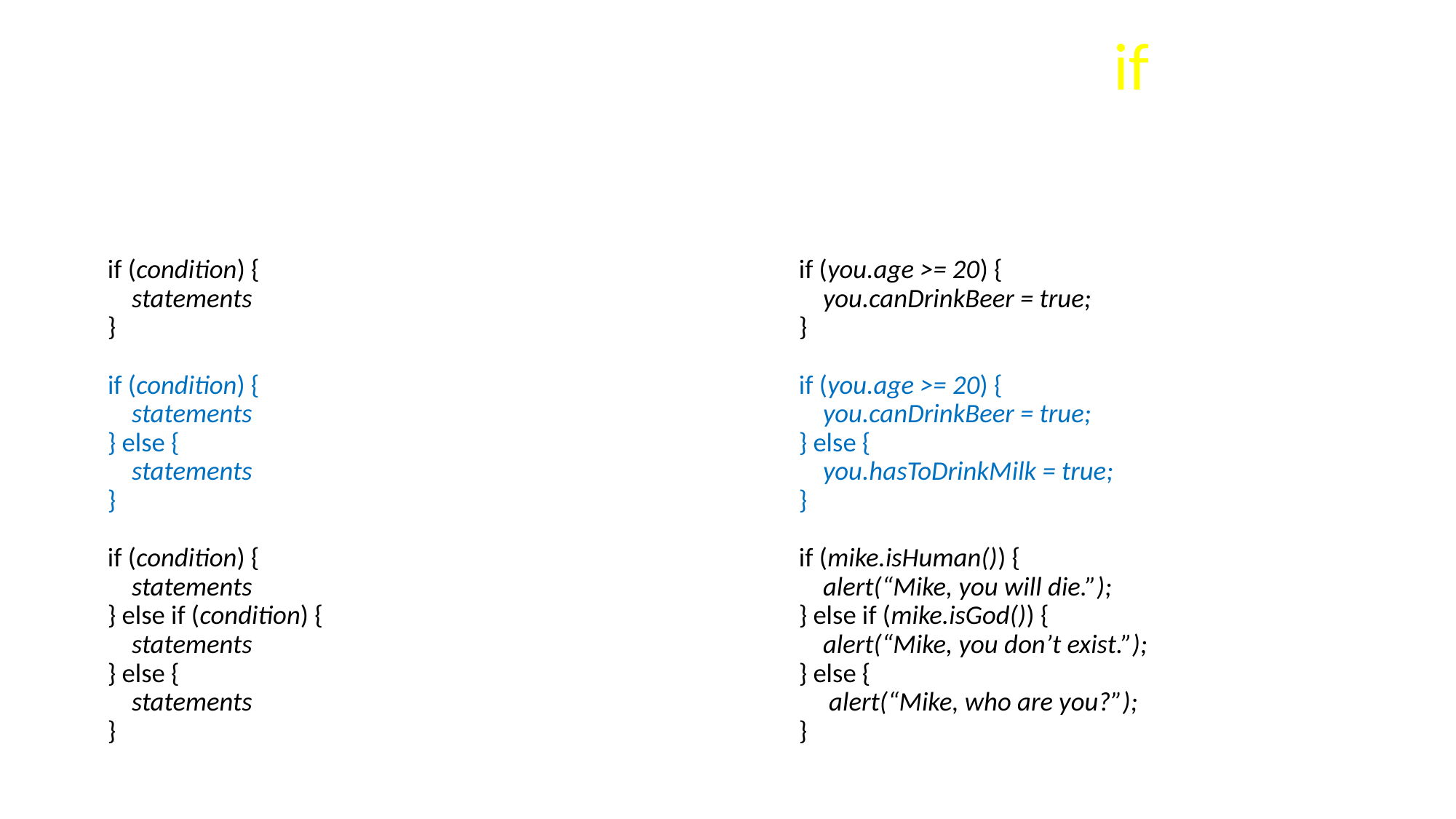

# if condition
Syntax
Example
    if (you.age >= 20) {
        you.canDrinkBeer = true;
    }
    
    if (you.age >= 20) {
        you.canDrinkBeer = true;
    } else {
        you.hasToDrinkMilk = true;
    }
    
    if (mike.isHuman()) {
        alert(“Mike, you will die.”);
    } else if (mike.isGod()) {
        alert(“Mike, you don’t exist.”);
    } else {
         alert(“Mike, who are you?”);
    }
    if (condition) {
        statements
    }
    
    if (condition) {
        statements
    } else {
        statements
    }
    
    if (condition) {
        statements
    } else if (condition) {
        statements
    } else {
        statements
    }